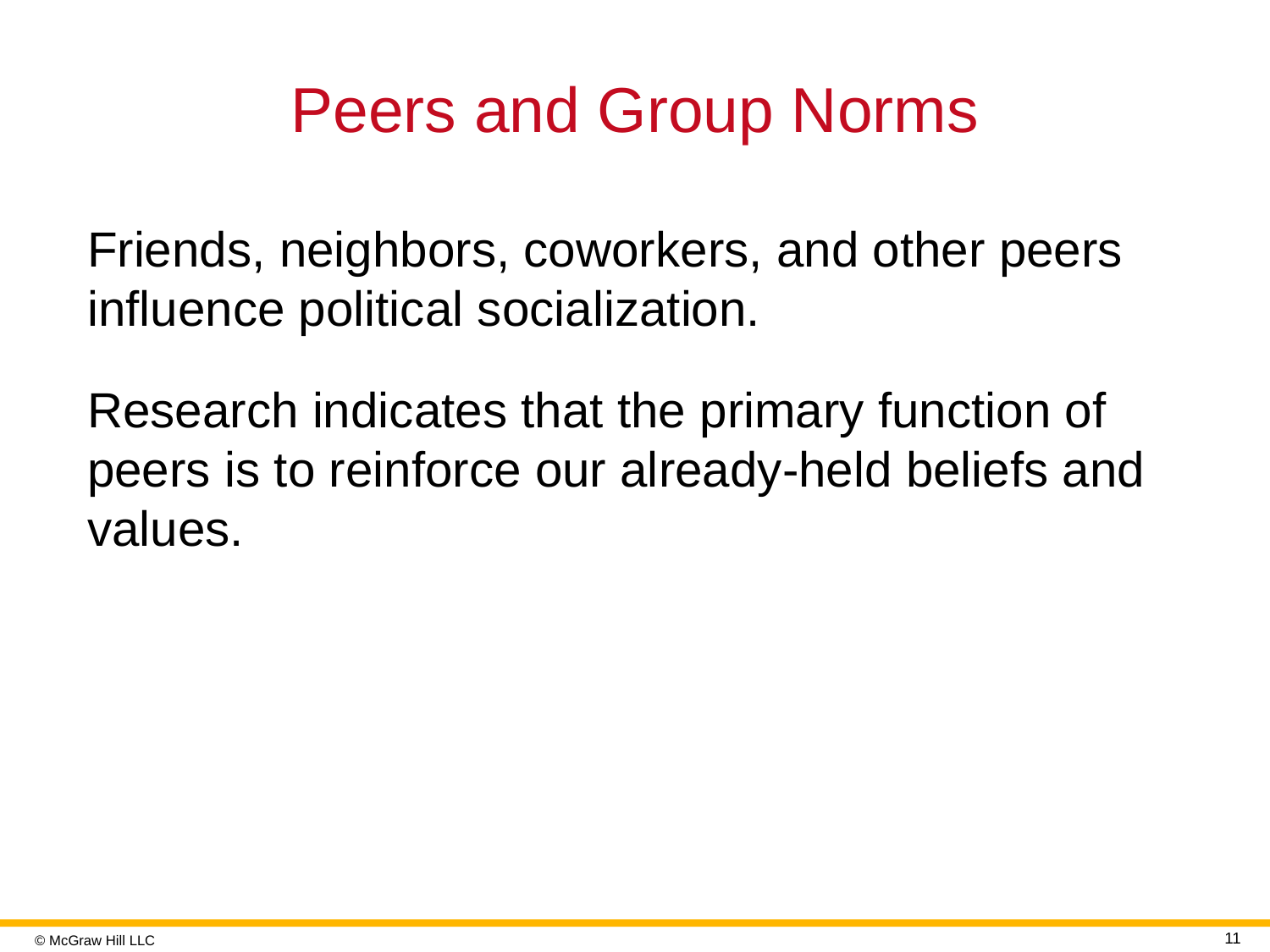

# Peers and Group Norms
Friends, neighbors, coworkers, and other peers influence political socialization.
Research indicates that the primary function of peers is to reinforce our already-held beliefs and values.
11